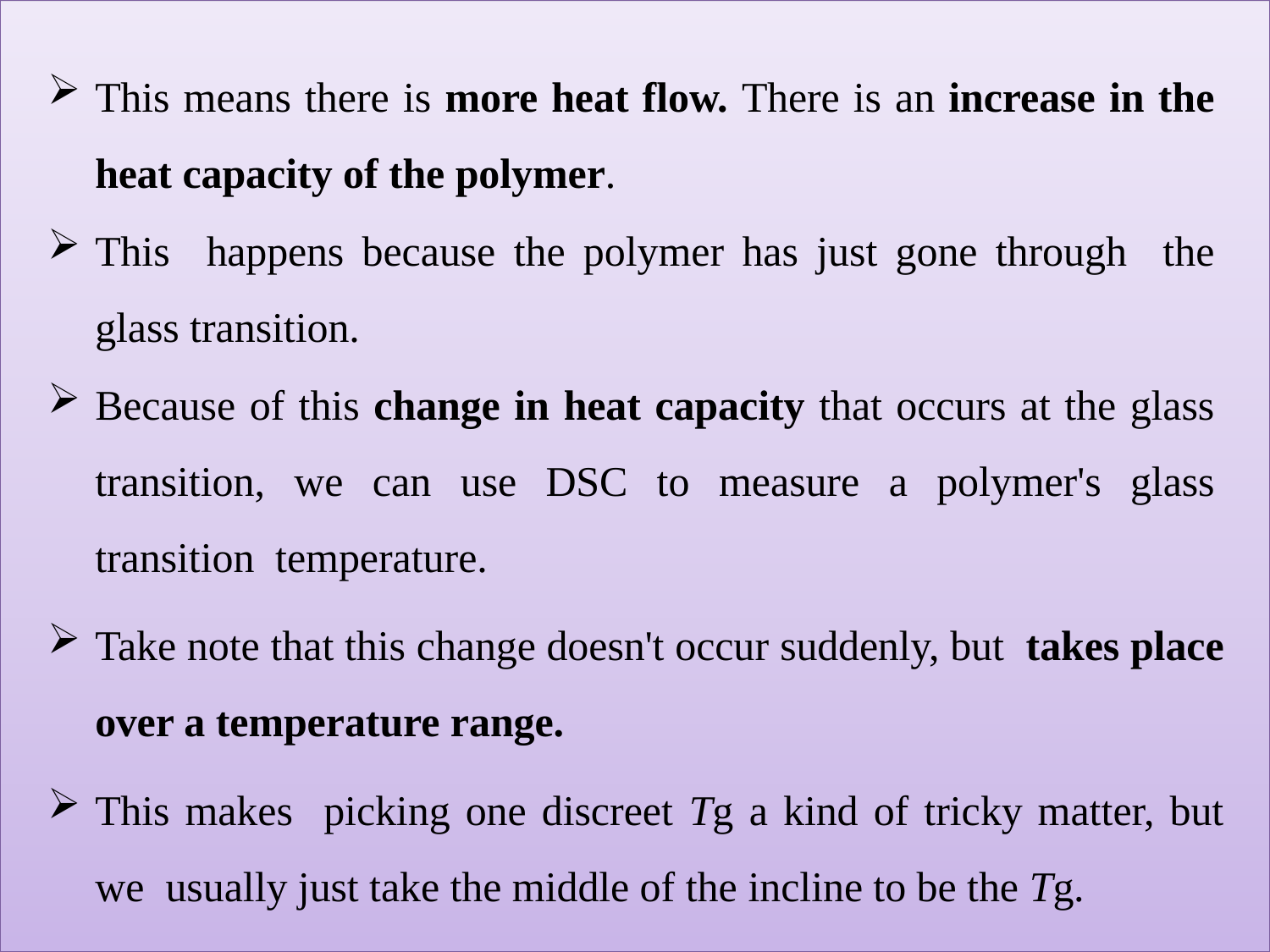

This means there is more heat flow. There is an increase in the heat capacity of the polymer.
This  happens because the polymer has just gone through  the glass transition.
Because of this change in heat capacity that occurs at the glass transition, we can use DSC to measure a polymer's glass transition  temperature.
Take note that this change doesn't occur suddenly, but  takes place over a temperature range.
This makes  picking one discreet Tg a kind of tricky matter, but we  usually just take the middle of the incline to be the Tg.